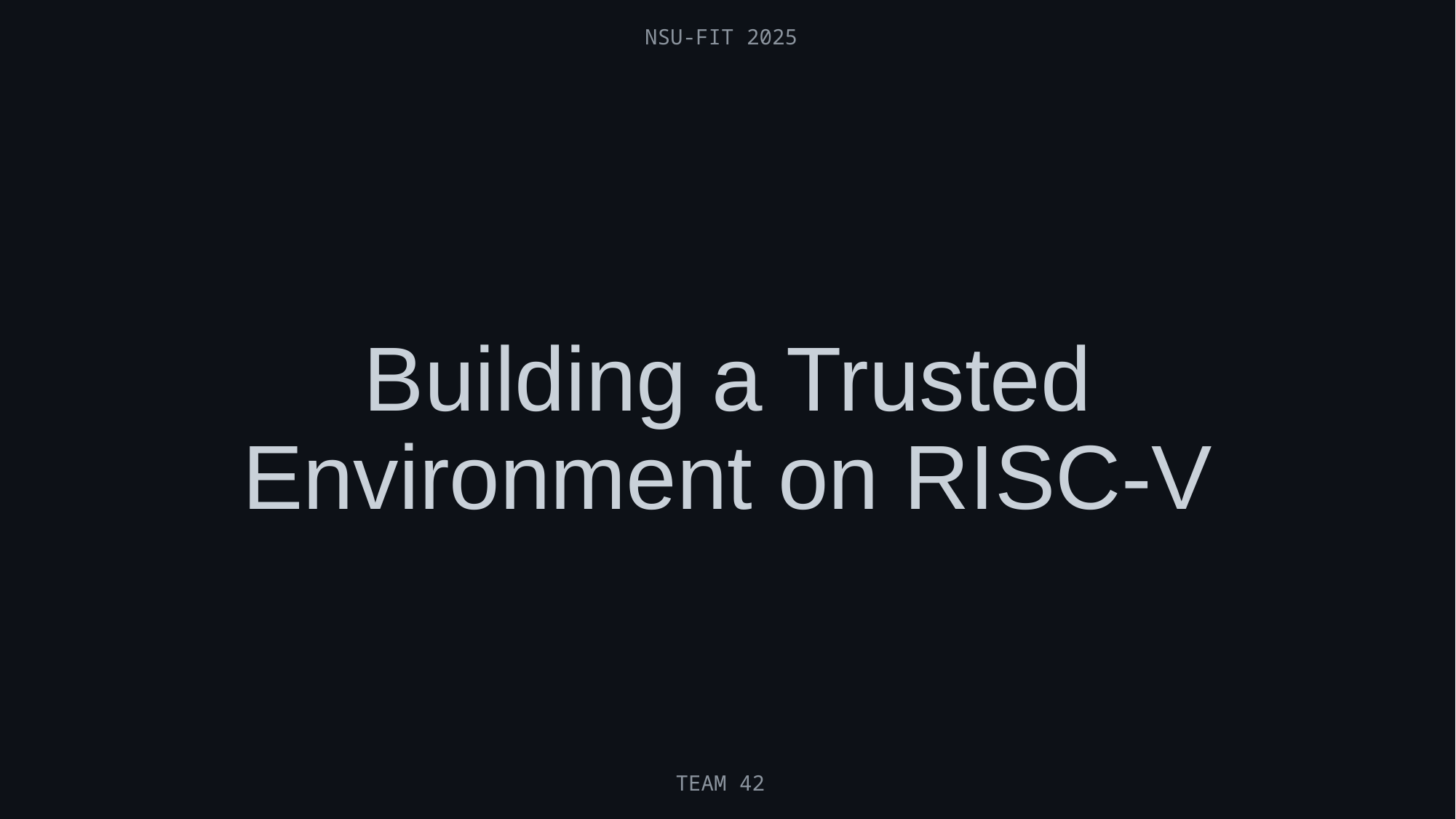

NSU-FIT 2025
# Building a Trusted Environment on RISC-V
TEAM 42